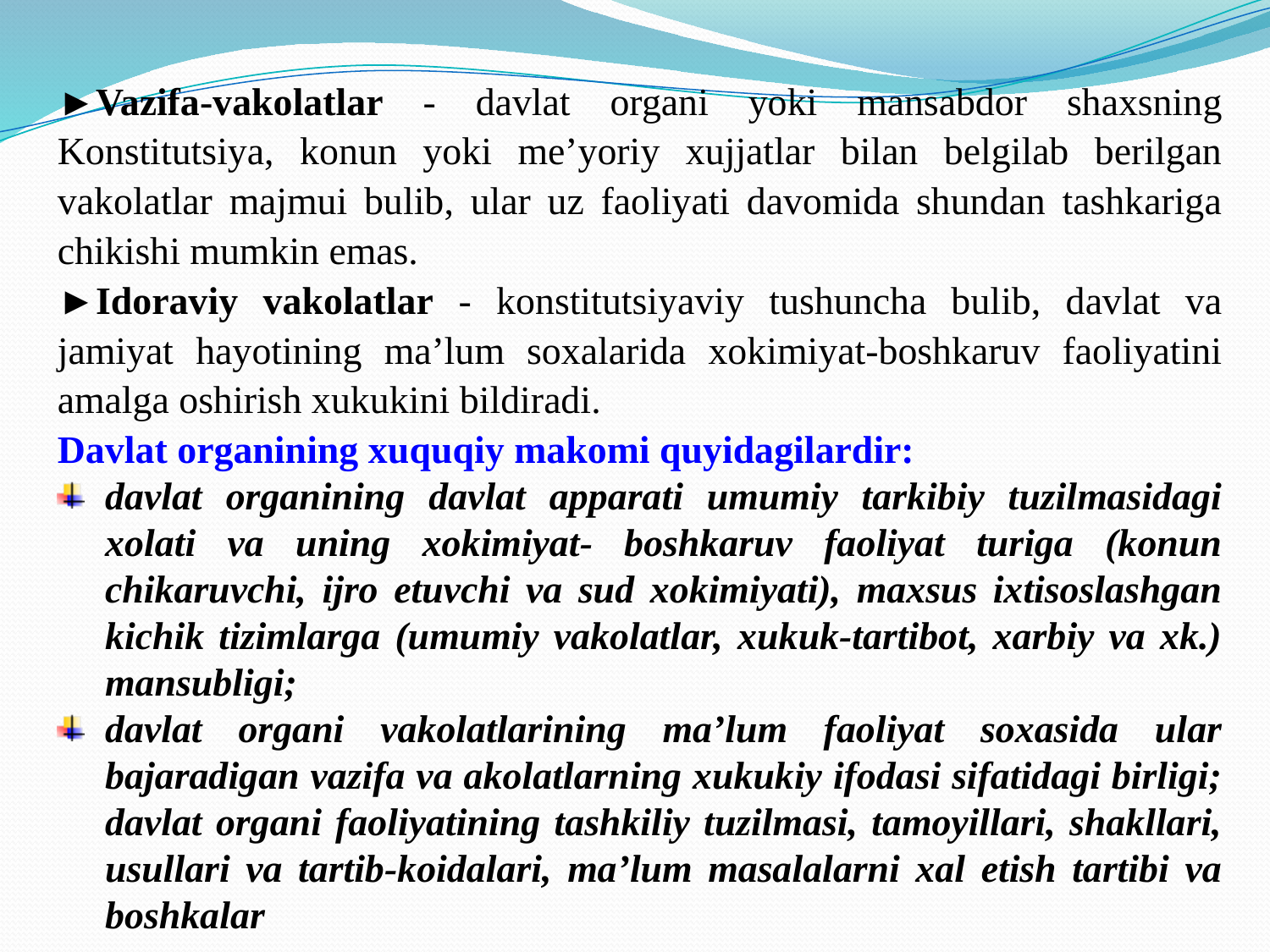

►Vazifa-vakolatlar - davlat organi yoki mansabdor shaxsning Konstitutsiya, konun yoki me’yoriy xujjatlar bilan belgilab berilgan vakolatlar majmui bulib, ular uz faoliyati davomida shundan tashkariga chikishi mumkin emas.
►Idoraviy vakolatlar - konstitutsiyaviy tushuncha bulib, davlat va jamiyat hayotining ma’lum soxalarida xokimiyat-boshkaruv faoliyatini amalga oshirish xukukini bildiradi.
Davlat organining xuquqiy makomi quyidagilardir:
davlat organining davlat apparati umumiy tarkibiy tuzilmasidagi xolati va uning xokimiyat- boshkaruv faoliyat turiga (konun chikaruvchi, ijro etuvchi va sud xokimiyati), maxsus ixtisoslashgan kichik tizimlarga (umumiy vakolatlar, xukuk-tartibot, xarbiy va xk.) mansubligi;
davlat organi vakolatlarining ma’lum faoliyat soxasida ular bajaradigan vazifa va akolatlarning xukukiy ifodasi sifatidagi birligi; davlat organi faoliyatining tashkiliy tuzilmasi, tamoyillari, shakllari, usullari va tartib-koidalari, ma’lum masalalarni xal etish tartibi va boshkalar